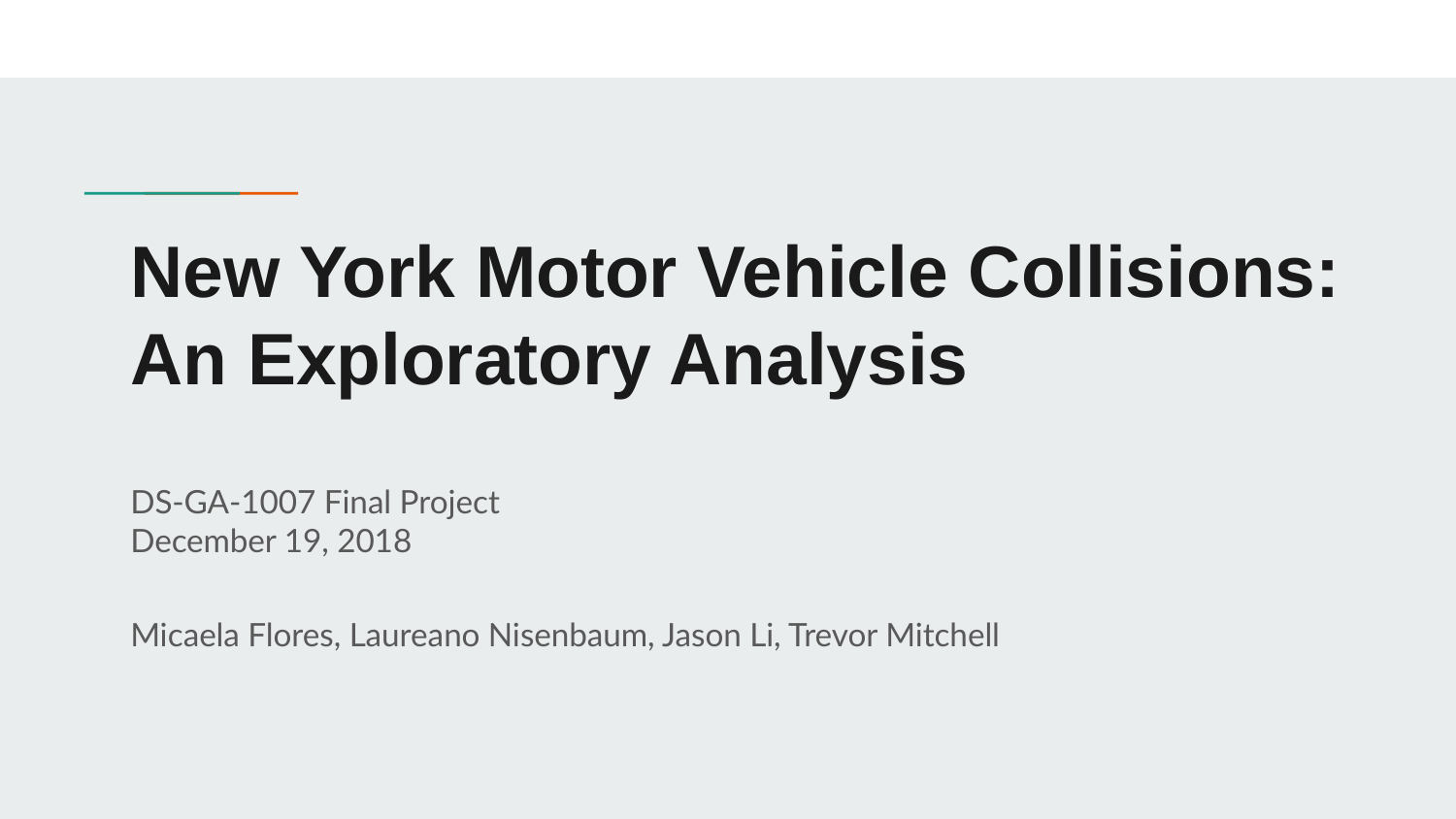

# New York Motor Vehicle Collisions:
An Exploratory Analysis
DS-GA-1007 Final Project
December 19, 2018

Micaela Flores, Laureano Nisenbaum, Jason Li, Trevor Mitchell